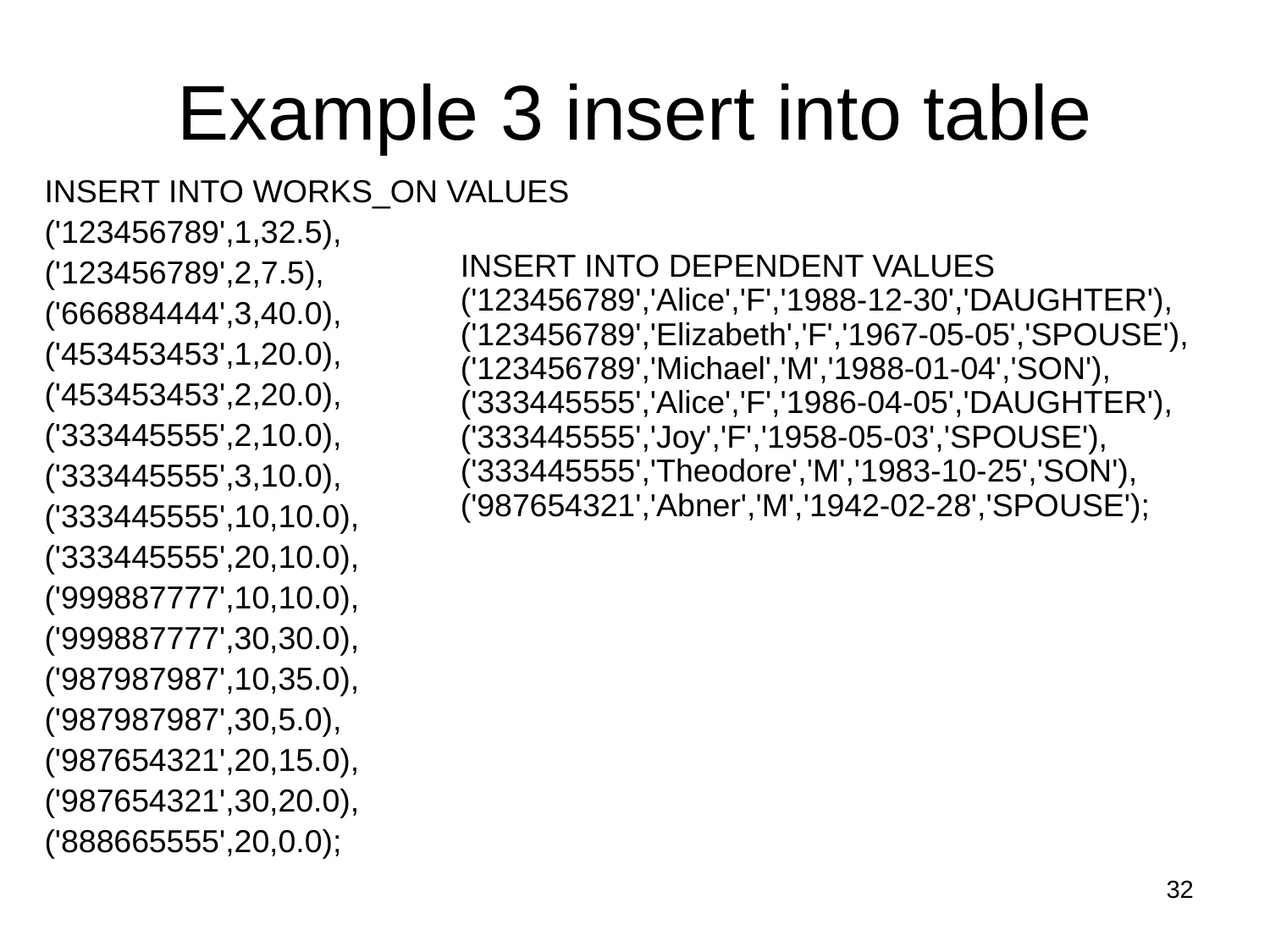

# Example 3 insert into table
INSERT INTO WORKS_ON VALUES
('123456789',1,32.5),
('123456789',2,7.5),
('666884444',3,40.0),
('453453453',1,20.0),
('453453453',2,20.0),
('333445555',2,10.0),
('333445555',3,10.0),
('333445555',10,10.0),
('333445555',20,10.0),
('999887777',10,10.0),
('999887777',30,30.0),
('987987987',10,35.0),
('987987987',30,5.0),
('987654321',20,15.0),
('987654321',30,20.0),
('888665555',20,0.0);
INSERT INTO DEPENDENT VALUES
('123456789','Alice','F','1988-12-30','DAUGHTER'),
('123456789','Elizabeth','F','1967-05-05','SPOUSE'),
('123456789','Michael','M','1988-01-04','SON'),
('333445555','Alice','F','1986-04-05','DAUGHTER'),
('333445555','Joy','F','1958-05-03','SPOUSE'),
('333445555','Theodore','M','1983-10-25','SON'),
('987654321','Abner','M','1942-02-28','SPOUSE');
32